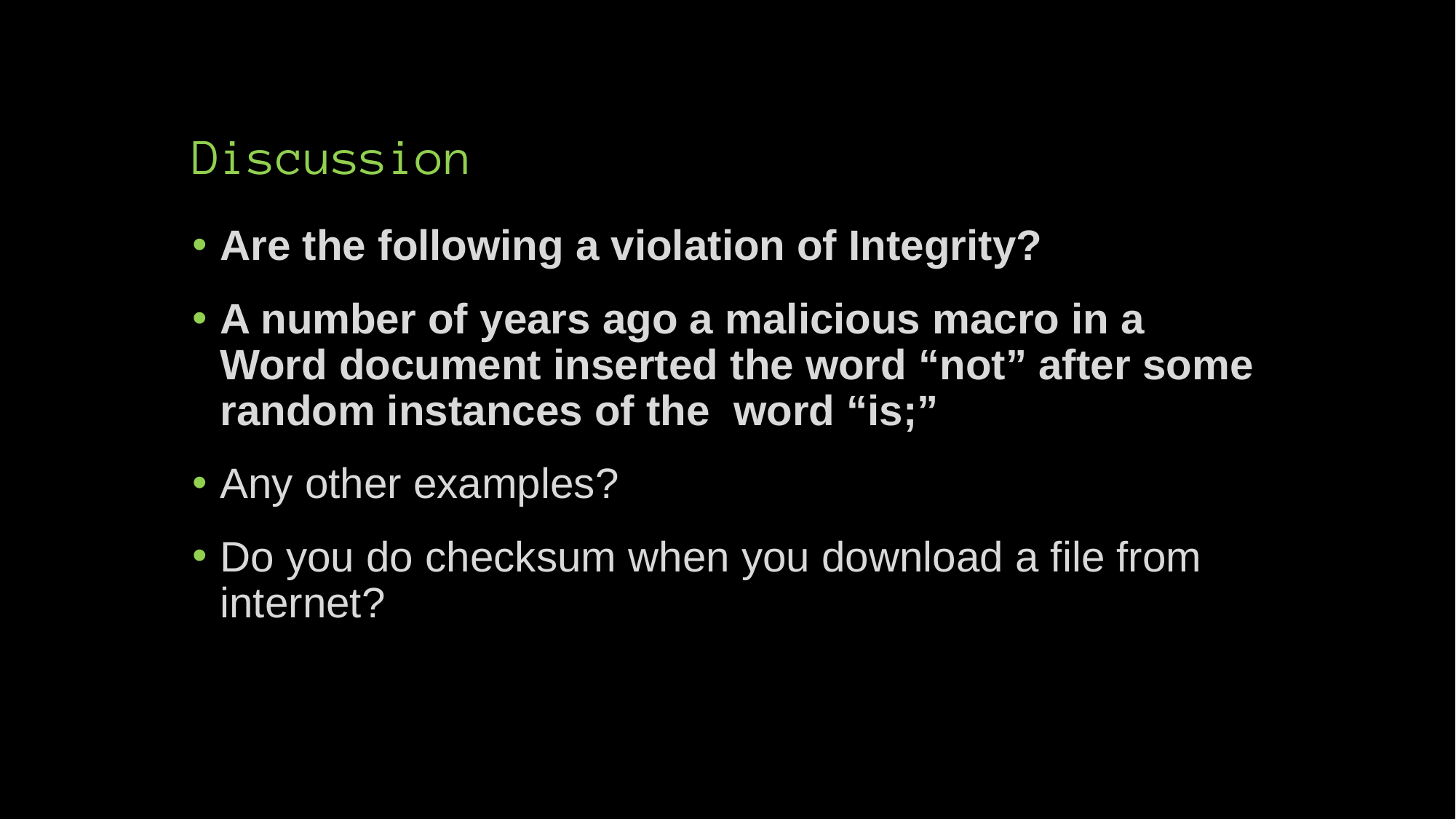

# Discussion
Are the following a violation of Integrity?
A number of years ago a malicious macro in a Word document inserted the word “not” after some random instances of the  word “is;”
Any other examples?
Do you do checksum when you download a file from internet?